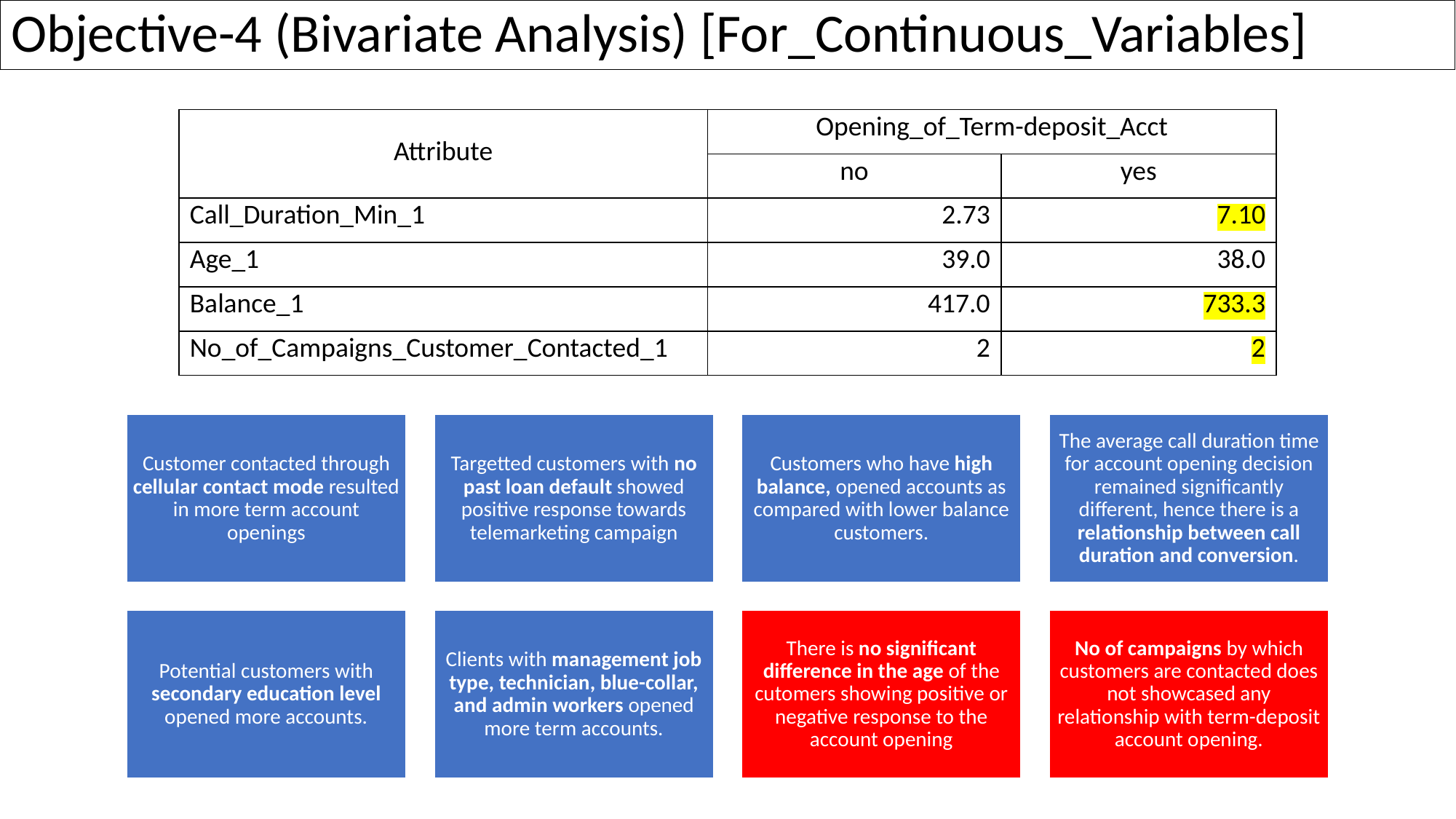

# Objective-4 (Bivariate Analysis) [For_Continuous_Variables]
| Attribute | Opening\_of\_Term-deposit\_Acct |  |
| --- | --- | --- |
|  | no | yes |
| Call\_Duration\_Min\_1 | 2.73 | 7.10 |
| Age\_1 | 39.0 | 38.0 |
| Balance\_1 | 417.0 | 733.3 |
| No\_of\_Campaigns\_Customer\_Contacted\_1 | 2 | 2 |
Customer contacted through cellular contact mode resulted in more term account openings
Targetted customers with no past loan default showed positive response towards telemarketing campaign
Customers who have high balance, opened accounts as compared with lower balance customers.
The average call duration time for account opening decision remained significantly different, hence there is a relationship between call duration and conversion.
Potential customers with secondary education level opened more accounts.
Clients with management job type, technician, blue-collar, and admin workers opened more term accounts.
There is no significant difference in the age of the cutomers showing positive or negative response to the account opening
No of campaigns by which customers are contacted does not showcased any relationship with term-deposit account opening.